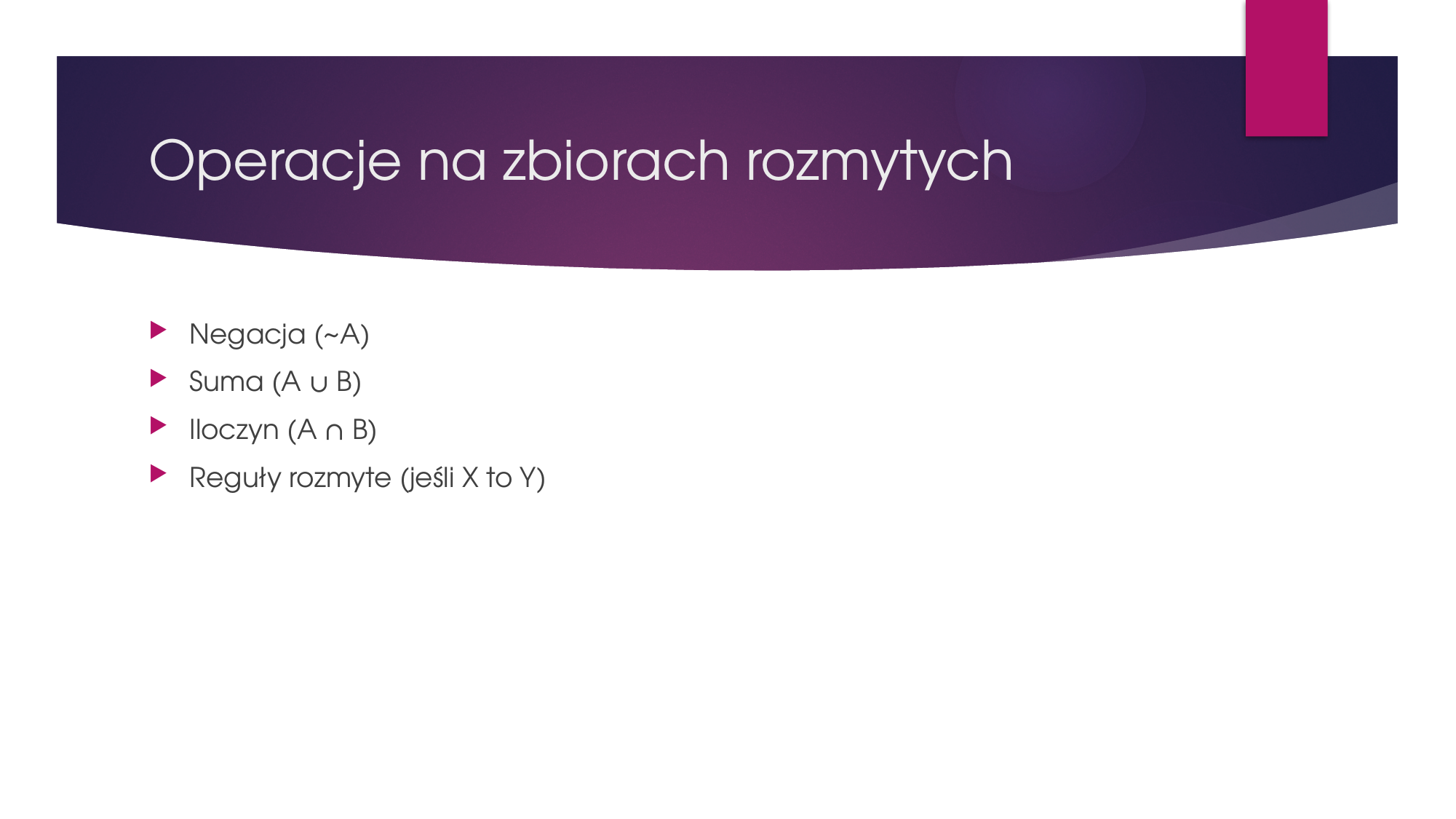

# Operacje na zbiorach rozmytych
Negacja (~A)
Suma (A ∪ B)
Iloczyn (A ∩ B)
Reguły rozmyte (jeśli X to Y)